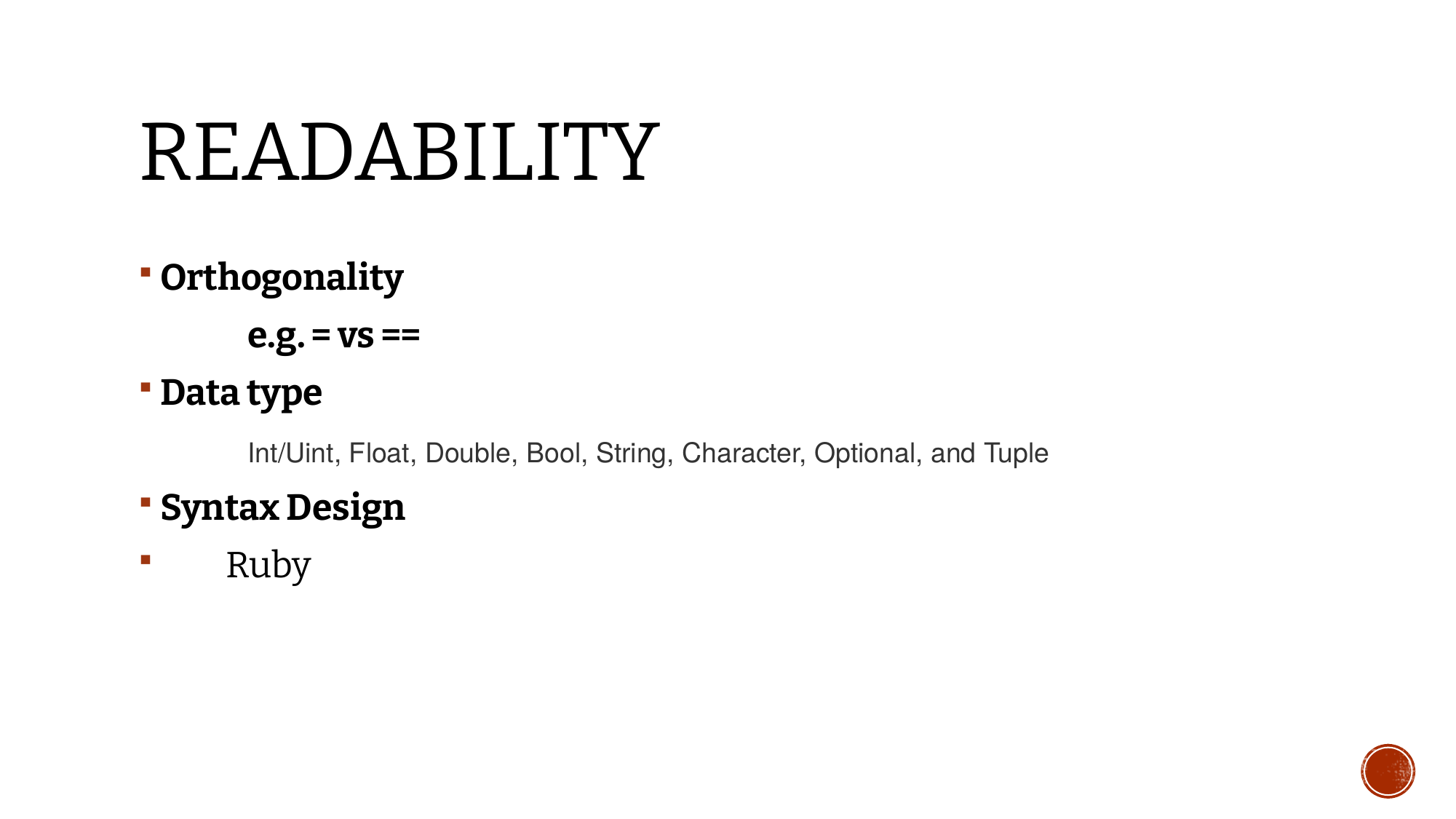

# Readability
Orthogonality
	e.g. = vs ==
Data type
	Int/Uint, Float, Double, Bool, String, Character, Optional, and Tuple
Syntax Design
          Ruby